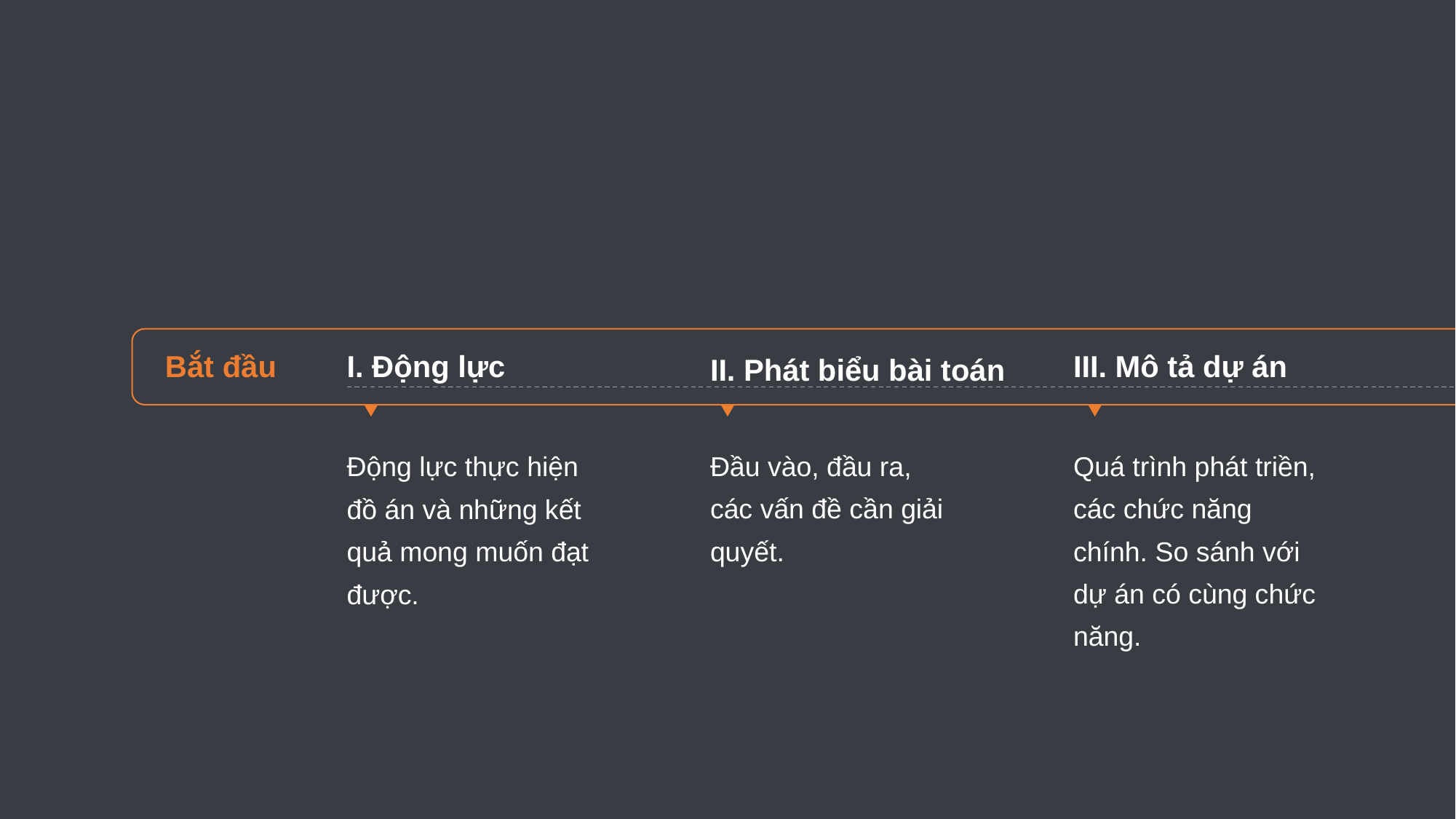

Bắt đầu
I. Động lực
III. Mô tả dự án
II. Phát biểu bài toán

Đầu vào, đầu ra, các vấn đề cần giải quyết.

Quá trình phát triền, các chức năng chính. So sánh với dự án có cùng chức năng.

Động lực thực hiện đồ án và những kết quả mong muốn đạt được.